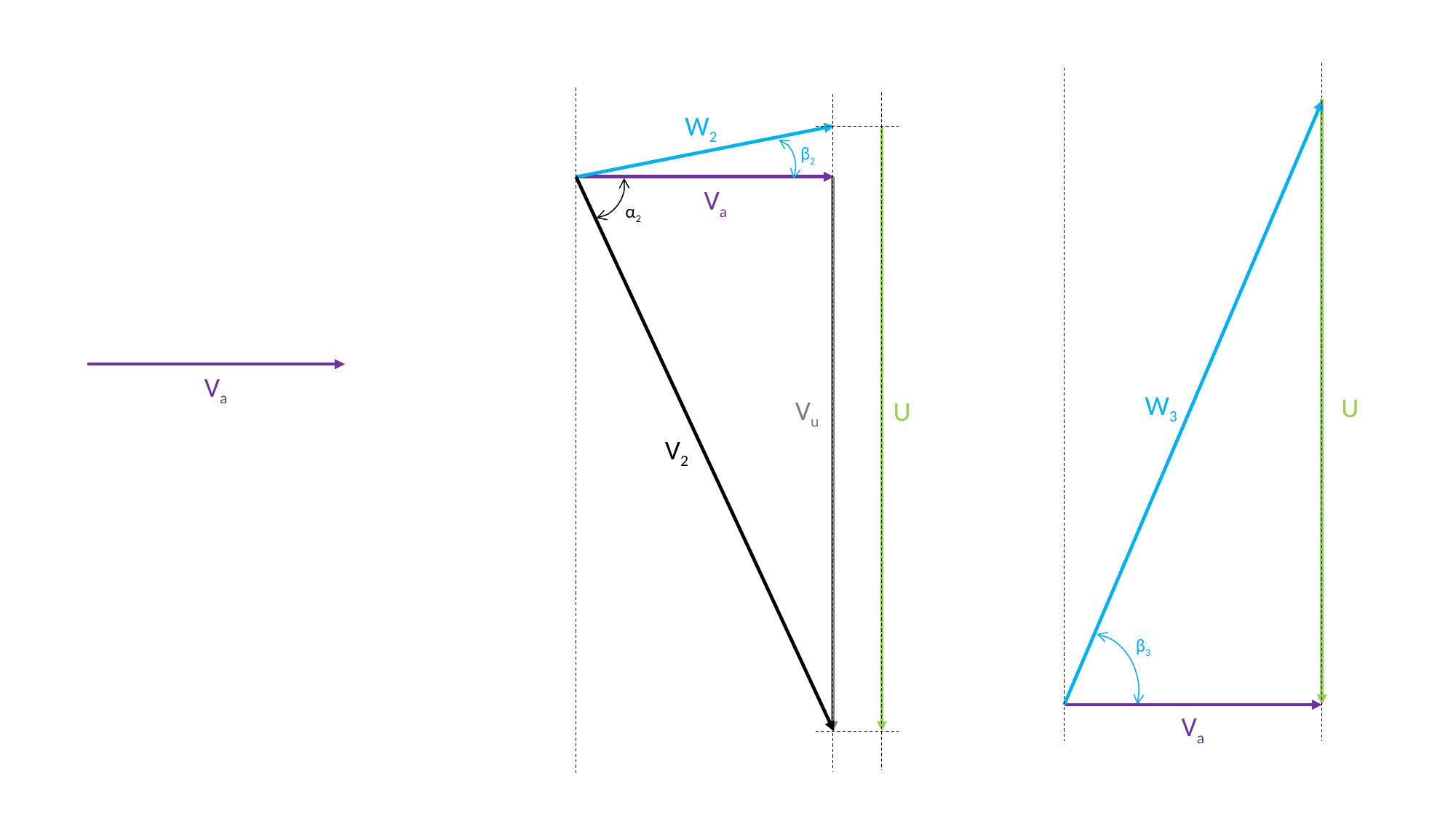

W2
β2

Va
α2
Va
W3
U
Vu
U
V2
β3

Va